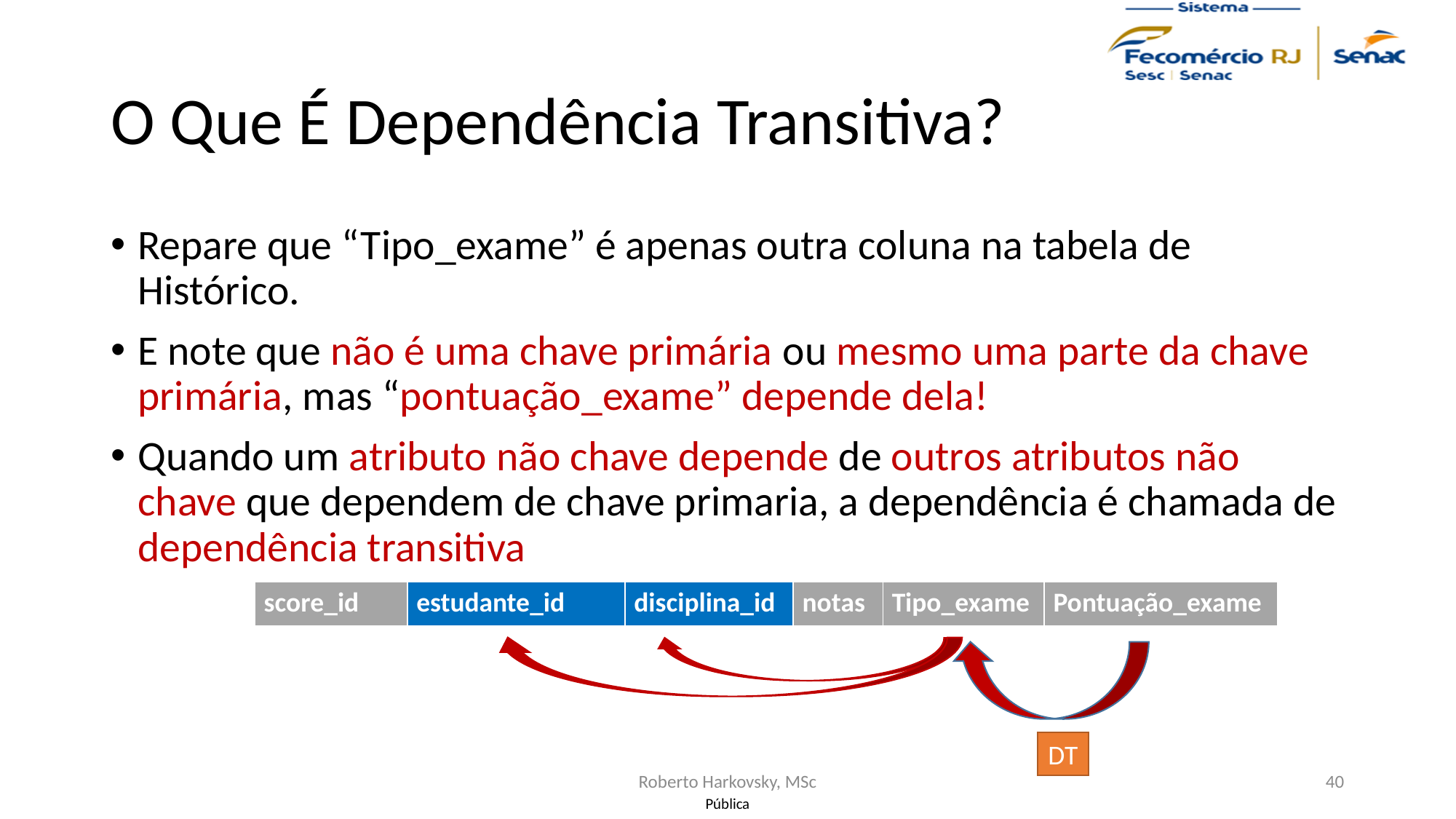

# O Que É Dependência Transitiva?
Repare que “Tipo_exame” é apenas outra coluna na tabela de Histórico.
E note que não é uma chave primária ou mesmo uma parte da chave primária, mas “pontuação_exame” depende dela!
Quando um atributo não chave depende de outros atributos não chave que dependem de chave primaria, a dependência é chamada de dependência transitiva
| score\_id | estudante\_id | disciplina\_id | notas | Tipo\_exame | Pontuação\_exame |
| --- | --- | --- | --- | --- | --- |

DT
Roberto Harkovsky, MSc
40